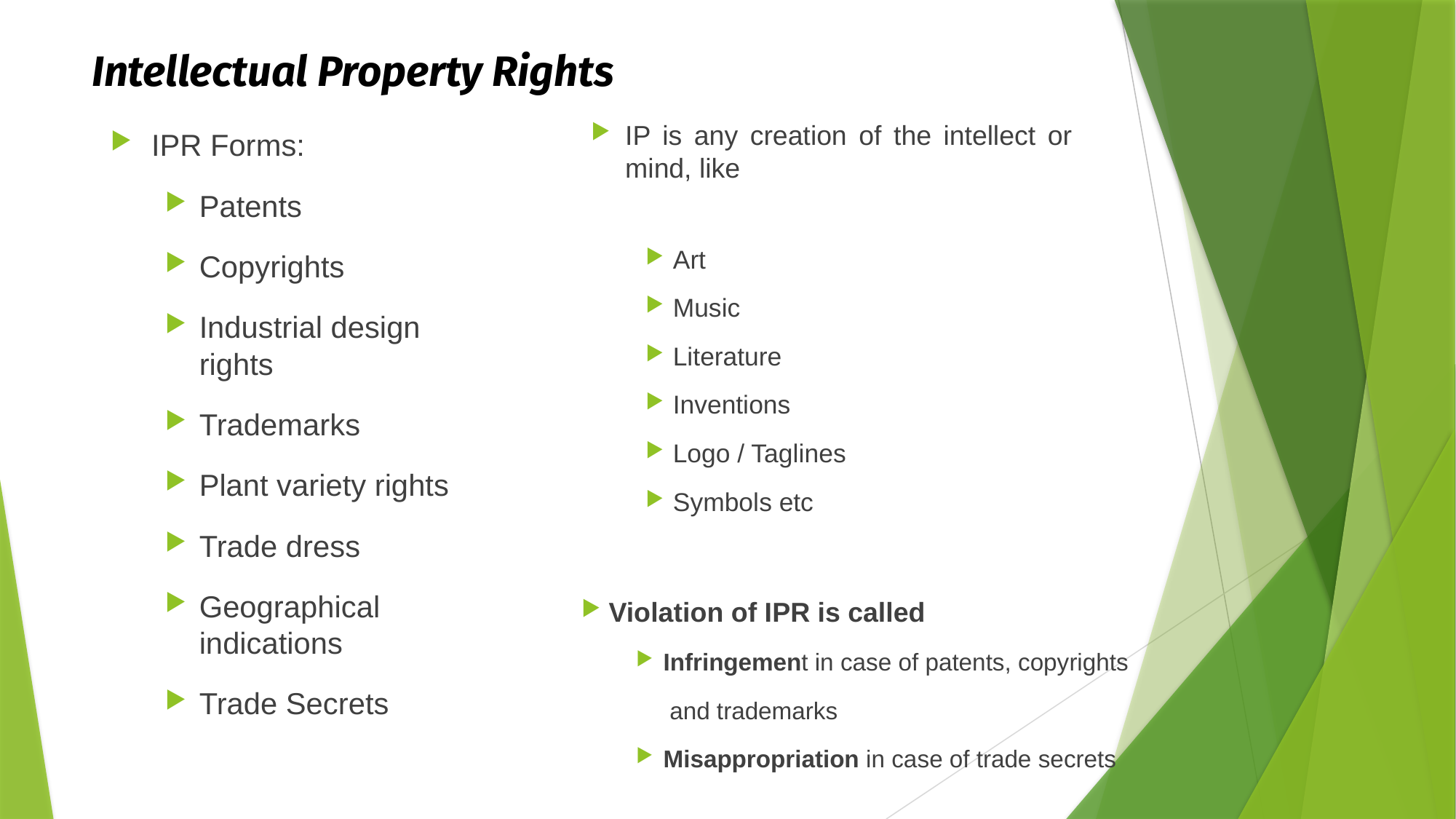

# Intellectual Property Rights
IP is any creation of the intellect or mind, like

Art
Music
Literature
Inventions
Logo / Taglines
Symbols etc

IPR Forms:
Patents
Copyrights
Industrial design rights
Trademarks
Plant variety rights
Trade dress
Geographical indications
Trade Secrets

Violation of IPR is called
Infringement in case of patents, copyrights
     and trademarks
Misappropriation in case of trade secrets